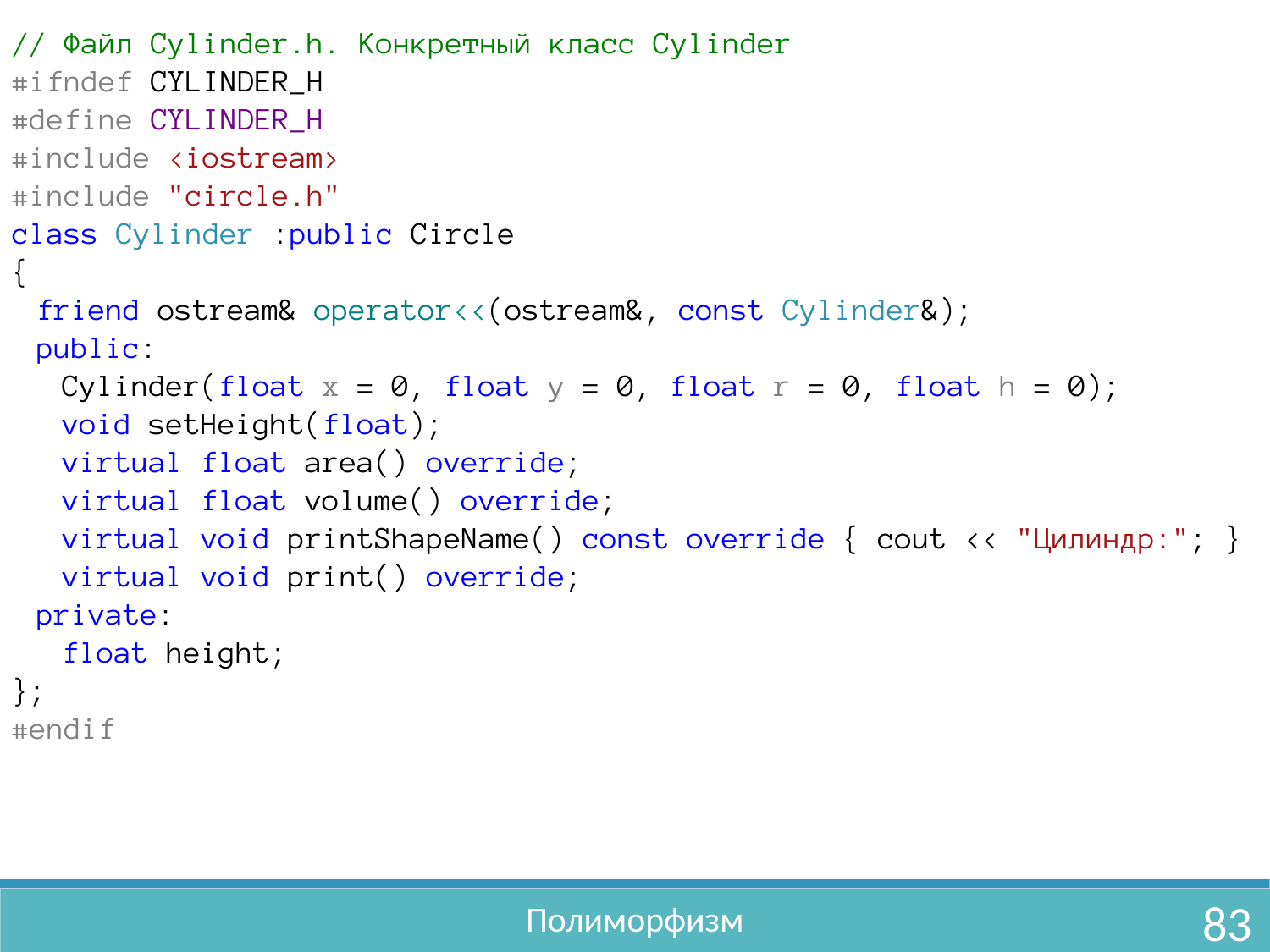

// Файл Cylinder.h. Конкретный класс Cylinder
#ifndef CYLINDER_H
#define CYLINDER_H
#include <iostream>
#include "circle.h"
class Cylinder :public Circle
{
	friend ostream& operator<<(ostream&, const Cylinder&);
	public:
		Cylinder(float x = 0, float y = 0, float r = 0, float h = 0);
		void setHeight(float);
		virtual float area() override;
		virtual float volume() override;
		virtual void printShapeName() const override { cout << "Цилиндр:"; }
		virtual void print() override;
	private:
		float height;
};
#endif
Полиморфизм
83